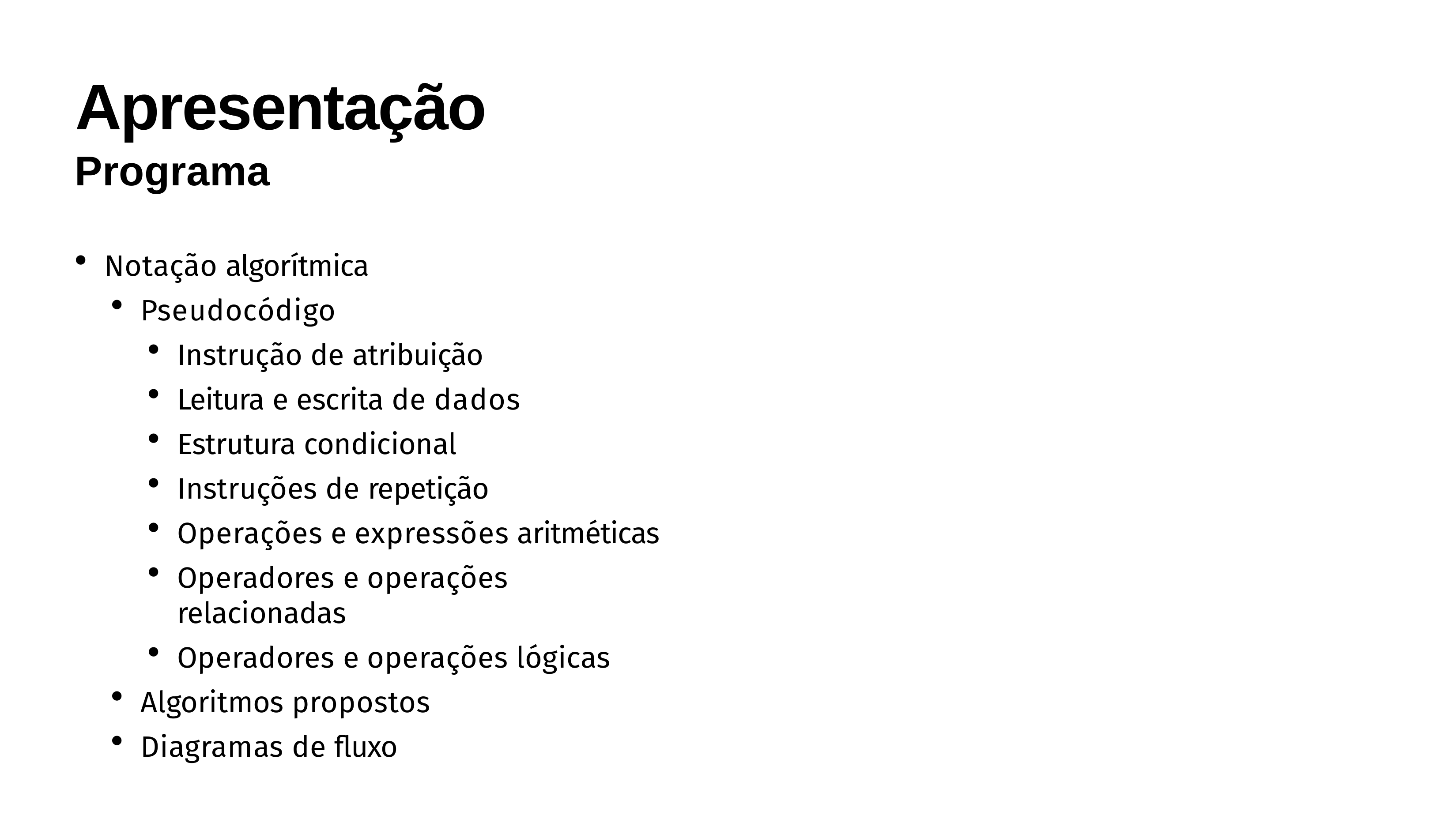

# Apresentação
Programa
Notação algorítmica
Pseudocódigo
Instrução de atribuição
Leitura e escrita de dados
Estrutura condicional
Instruções de repetição
Operações e expressões aritméticas
Operadores e operações relacionadas
Operadores e operações lógicas
Algoritmos propostos
Diagramas de fluxo